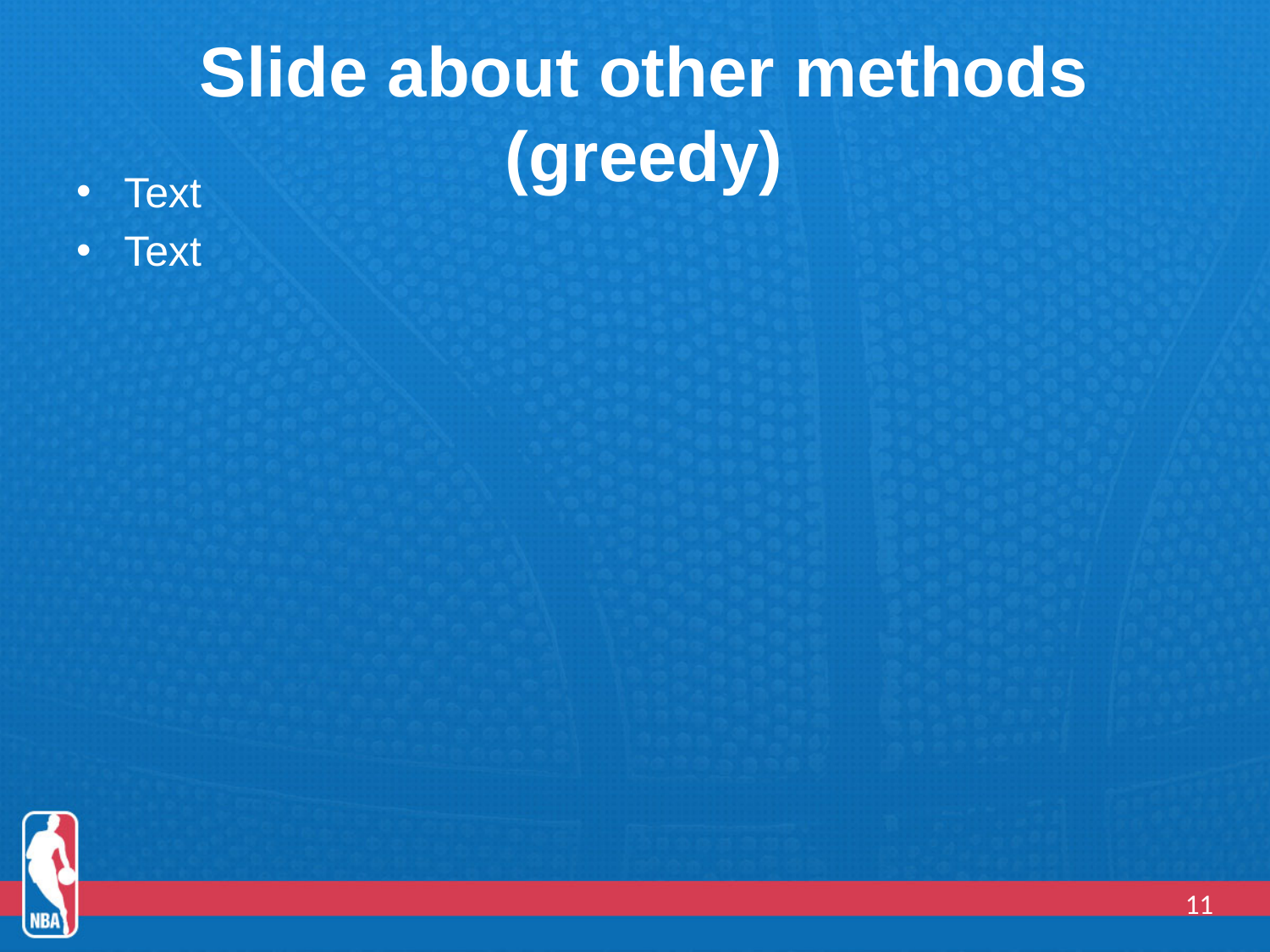

# Slide about other methods (greedy)
Text
Text

11